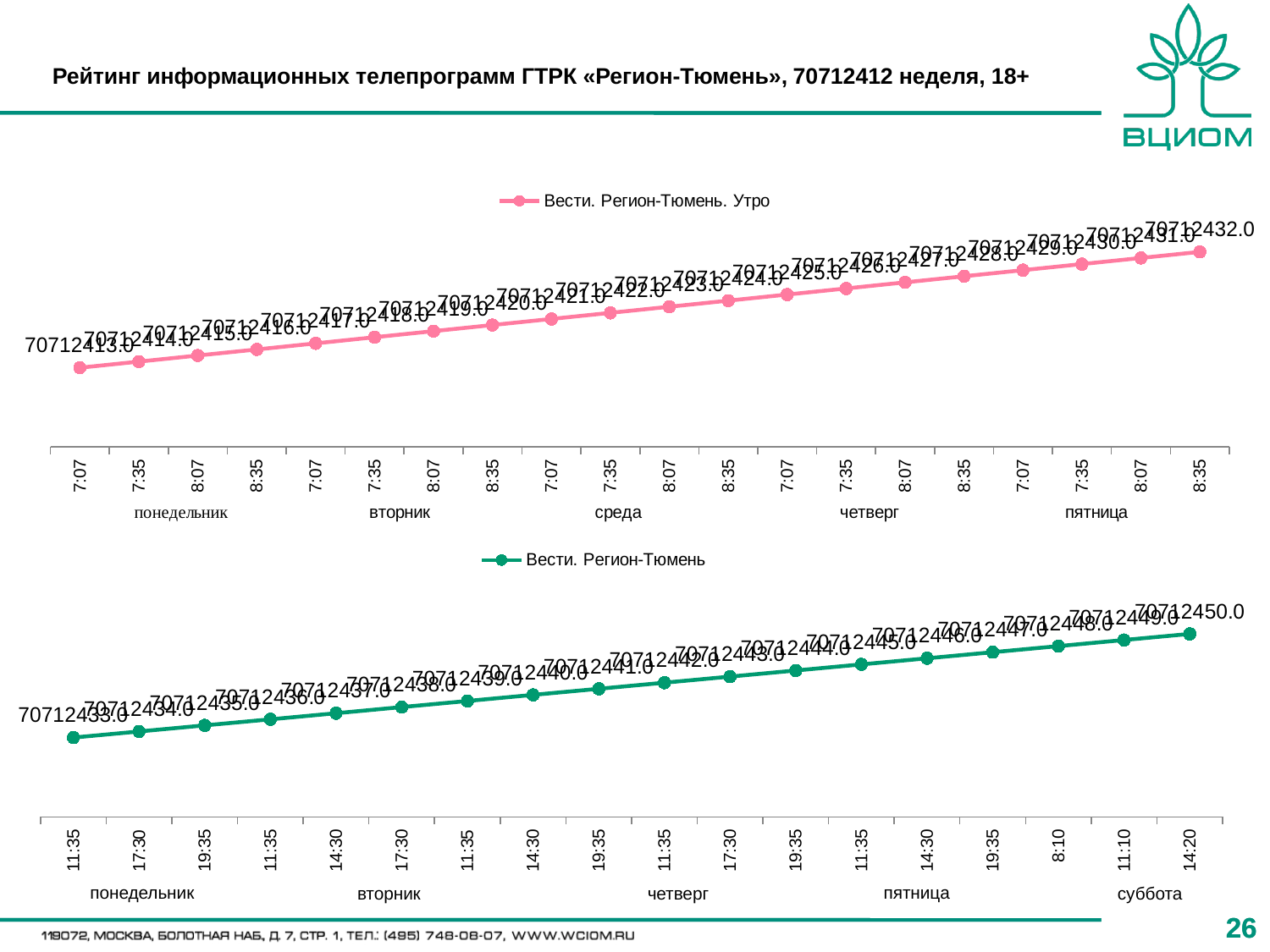

# Рейтинг информационных телепрограмм ГТРК «Регион-Тюмень», 70712412 неделя, 18+

### Chart

| Category | Вести. Регион-Тюмень. Утро |
|---|---|
| 0.29652777777777778 | 70712413.0 |
| 0.31597222222222221 | 70712414.0 |
| 0.33819444444444446 | 70712415.0 |
| 0.3576388888888889 | 70712416.0 |
| 0.29652777777777778 | 70712417.0 |
| 0.31597222222222221 | 70712418.0 |
| 0.33819444444444446 | 70712419.0 |
| 0.3576388888888889 | 70712420.0 |
| 0.29652777777777778 | 70712421.0 |
| 0.31597222222222221 | 70712422.0 |
| 0.33819444444444446 | 70712423.0 |
| 0.3576388888888889 | 70712424.0 |
| 0.29652777777777778 | 70712425.0 |
| 0.31597222222222221 | 70712426.0 |
| 0.33819444444444446 | 70712427.0 |
| 0.3576388888888889 | 70712428.0 |
| 0.29652777777777778 | 70712429.0 |
| 0.31597222222222221 | 70712430.0 |
| 0.33819444444444446 | 70712431.0 |
| 0.3576388888888889 | 70712432.0 |

### Chart

| Category | Вести. Регион-Тюмень |
|---|---|
| 0.4826388888888889 | 70712433.0 |
| 0.72916666666666663 | 70712434.0 |
| 0.81597222222222221 | 70712435.0 |
| 0.4826388888888889 | 70712436.0 |
| 0.60416666666666663 | 70712437.0 |
| 0.72916666666666663 | 70712438.0 |
| 0.4826388888888889 | 70712439.0 |
| 0.60416666666666663 | 70712440.0 |
| 0.81597222222222221 | 70712441.0 |
| 0.4826388888888889 | 70712442.0 |
| 0.72916666666666663 | 70712443.0 |
| 0.81597222222222221 | 70712444.0 |
| 0.4826388888888889 | 70712445.0 |
| 0.60416666666666663 | 70712446.0 |
| 0.81597222222222221 | 70712447.0 |
| 0.34027777777777773 | 70712448.0 |
| 0.46527777777777773 | 70712449.0 |
| 0.59722222222222221 | 70712450.0 |
понедельник
пятница
вторник
четверг
суббота